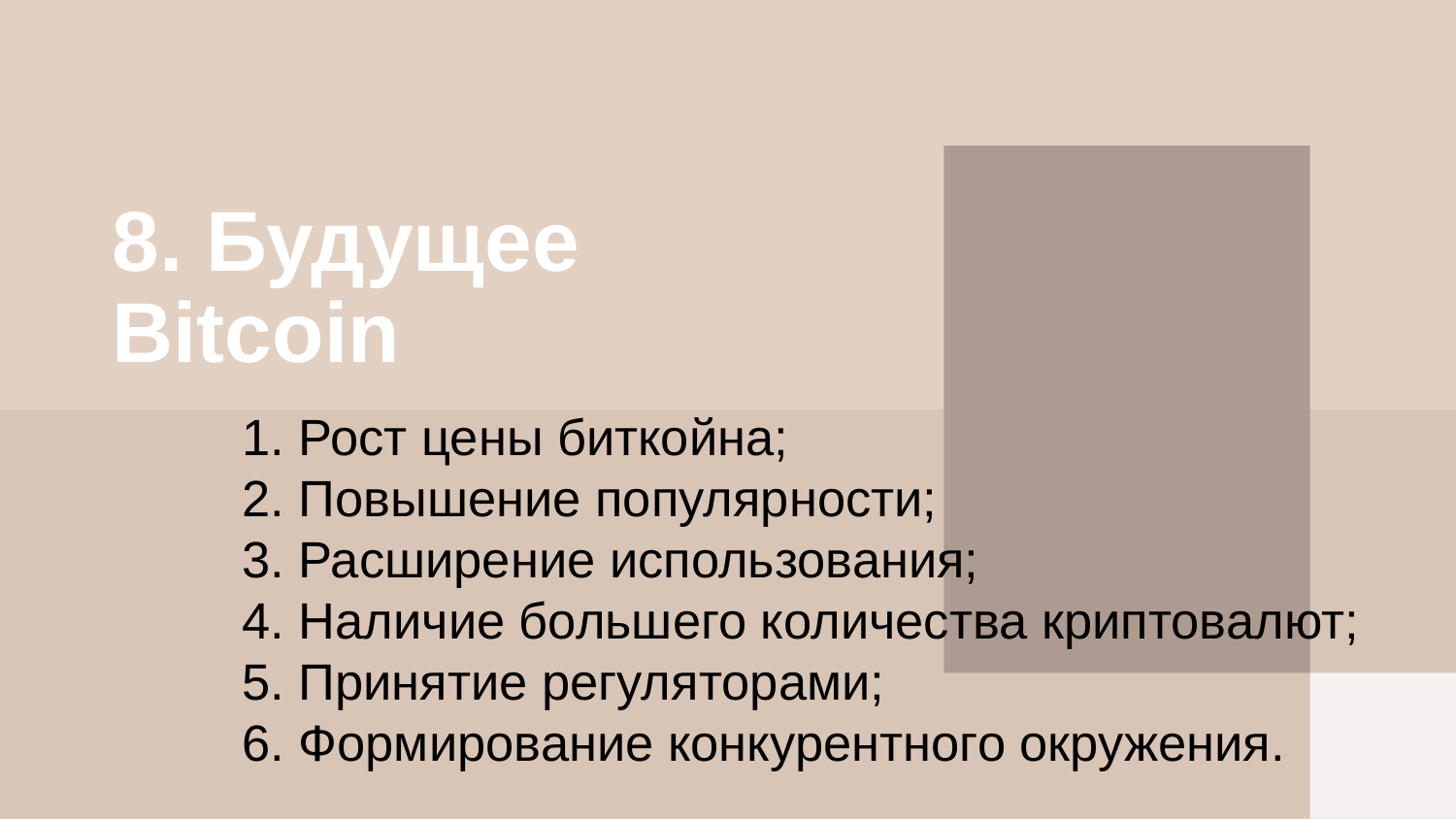

# 8. Будущее Bitcoin

1. Рост цены биткойна;
2. Повышение популярности;
3. Расширение использования;
4. Наличие большего количества криптовалют;
5. Принятие регуляторами;
6. Формирование конкурентного окружения.